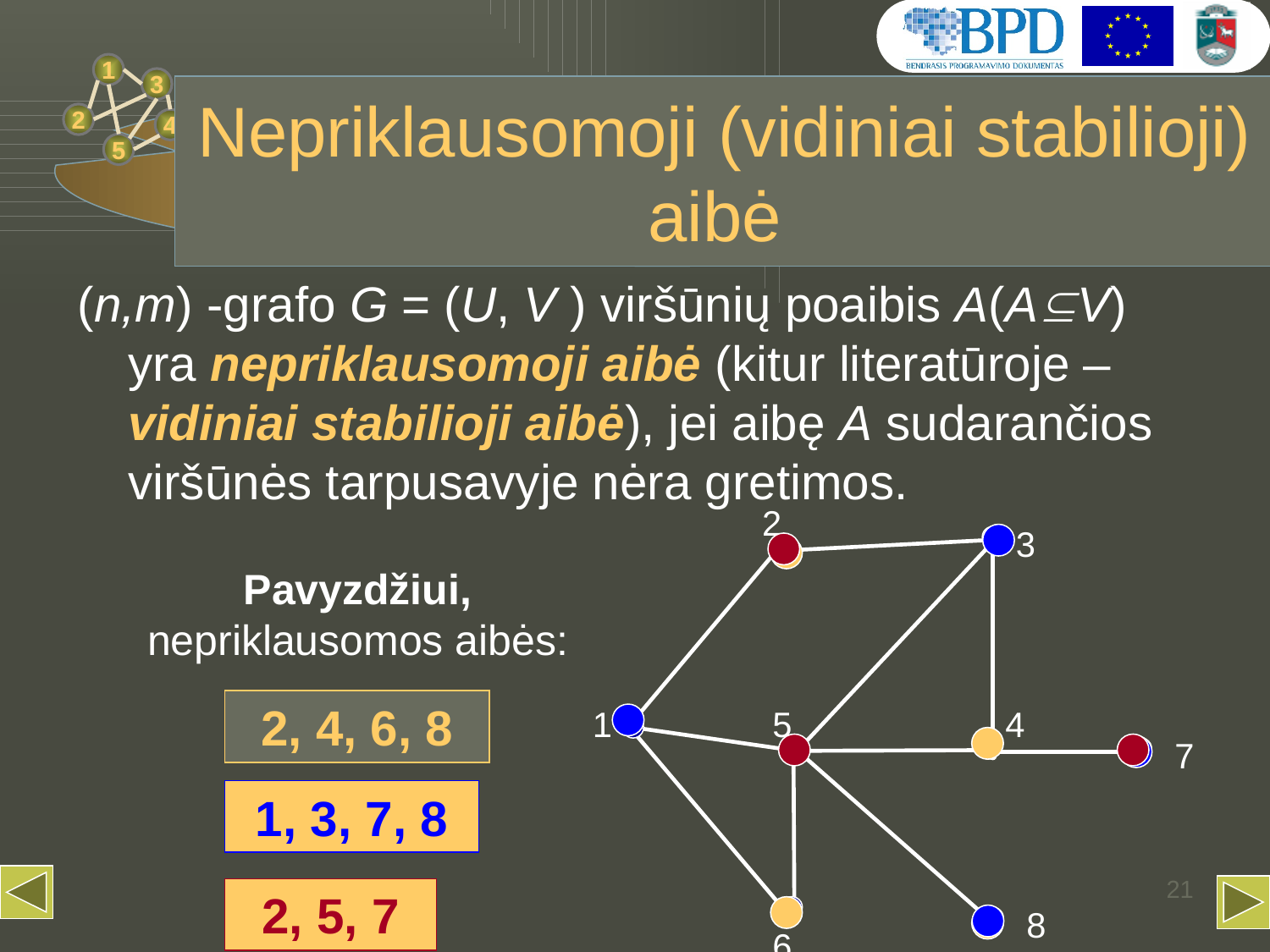

# Nepriklausomoji (vidiniai stabilioji) aibė
(n,m) -grafo G = (U, V ) viršūnių poaibis A(A⊆V) yra nepriklausomoji aibė (kitur literatūroje – vidiniai stabilioji aibė), jei aibę A sudarančios viršūnės tarpusavyje nėra gretimos.
2

3

1

5

4

7

6
8

Pavyzdžiui, nepriklausomos aibės:
2, 4, 6, 8
1, 3, 7, 8
21
2, 5, 7